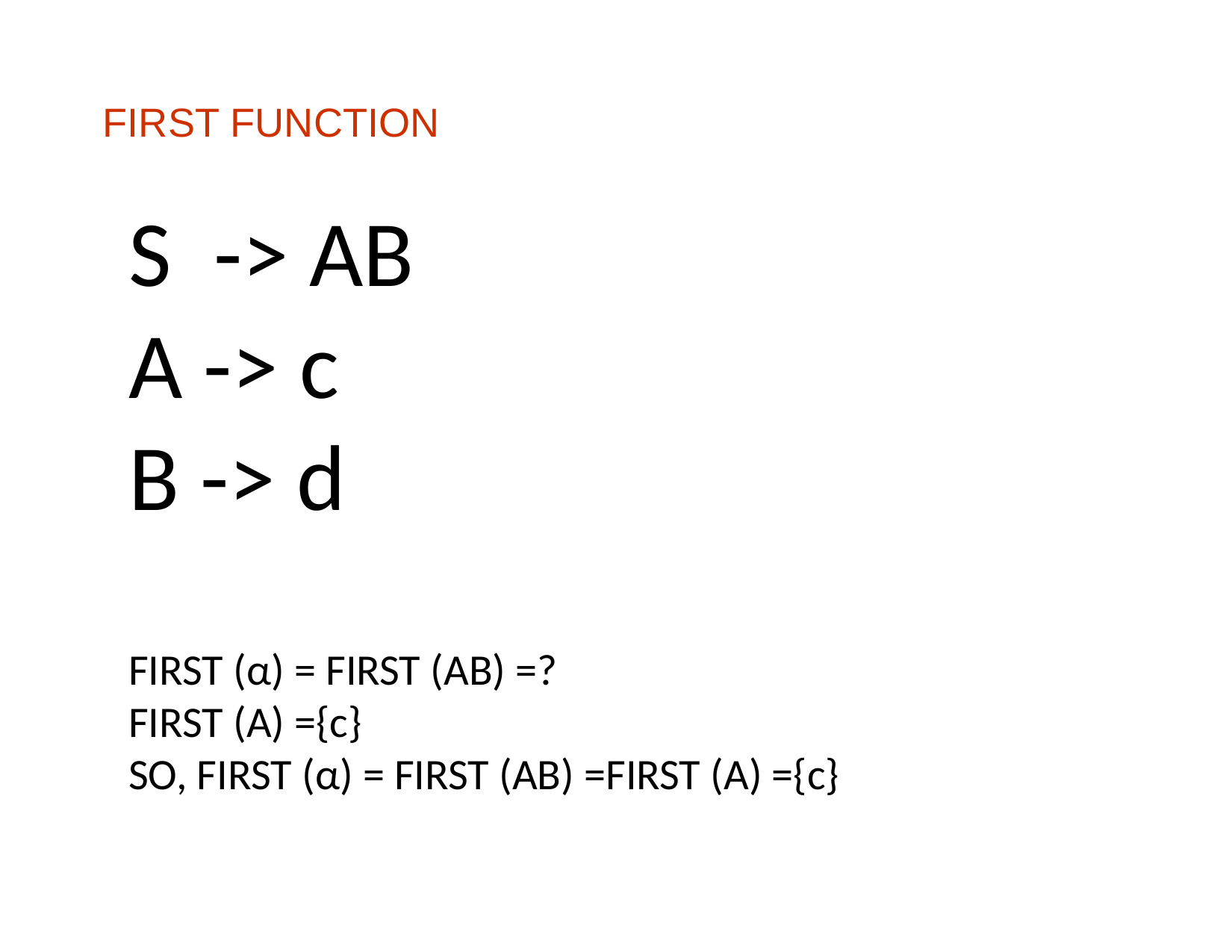

# FIRST FUNCTION
S  -> AB
A -> c
B -> d

FIRST (α) = FIRST (AB) =?
FIRST (A) ={c}
SO, FIRST (α) = FIRST (AB) =FIRST (A) ={c}